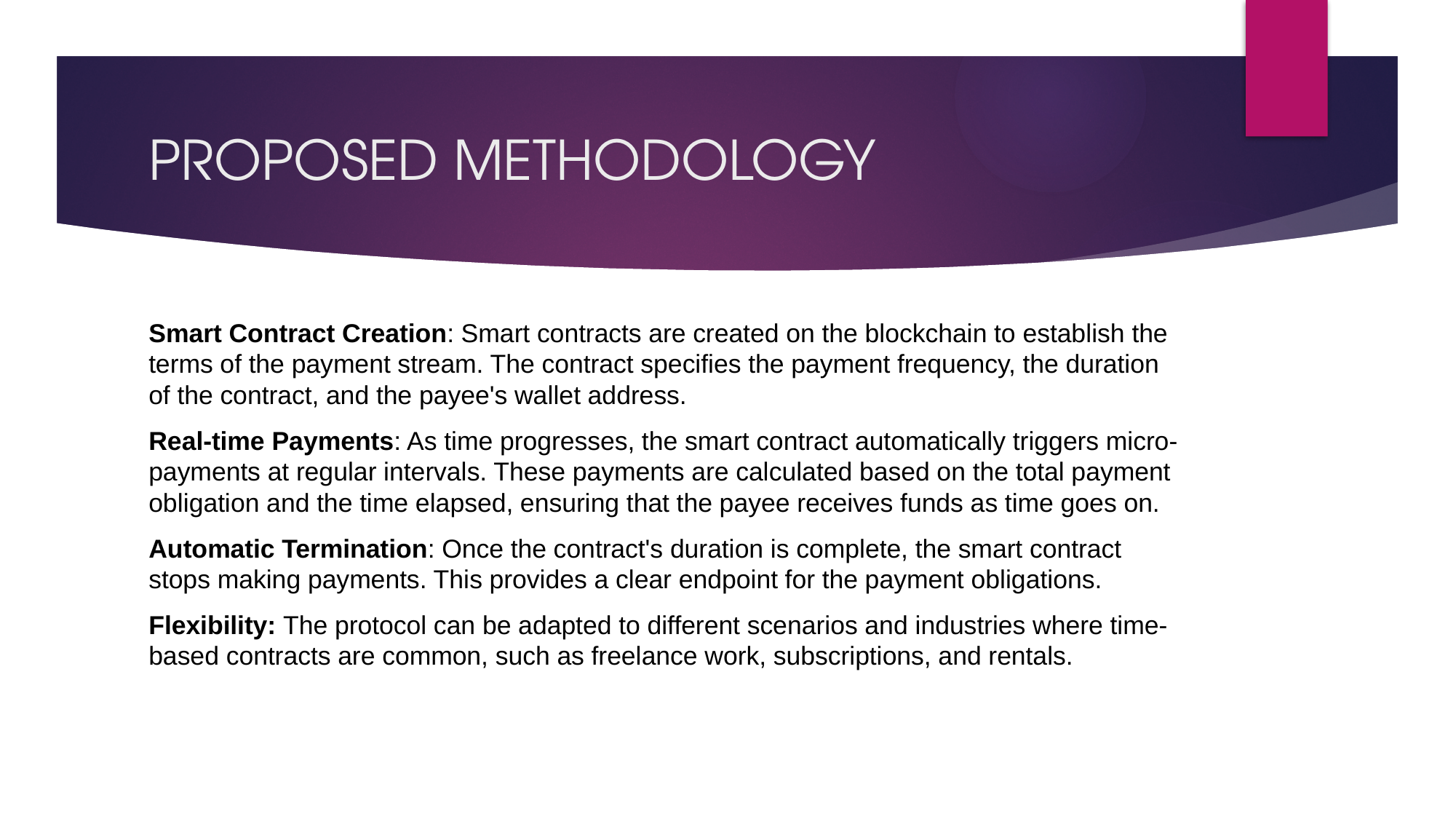

# PROPOSED METHODOLOGY
Smart Contract Creation: Smart contracts are created on the blockchain to establish the terms of the payment stream. The contract specifies the payment frequency, the duration of the contract, and the payee's wallet address.
Real-time Payments: As time progresses, the smart contract automatically triggers micro-payments at regular intervals. These payments are calculated based on the total payment obligation and the time elapsed, ensuring that the payee receives funds as time goes on.
Automatic Termination: Once the contract's duration is complete, the smart contract stops making payments. This provides a clear endpoint for the payment obligations.
Flexibility: The protocol can be adapted to different scenarios and industries where time-based contracts are common, such as freelance work, subscriptions, and rentals.